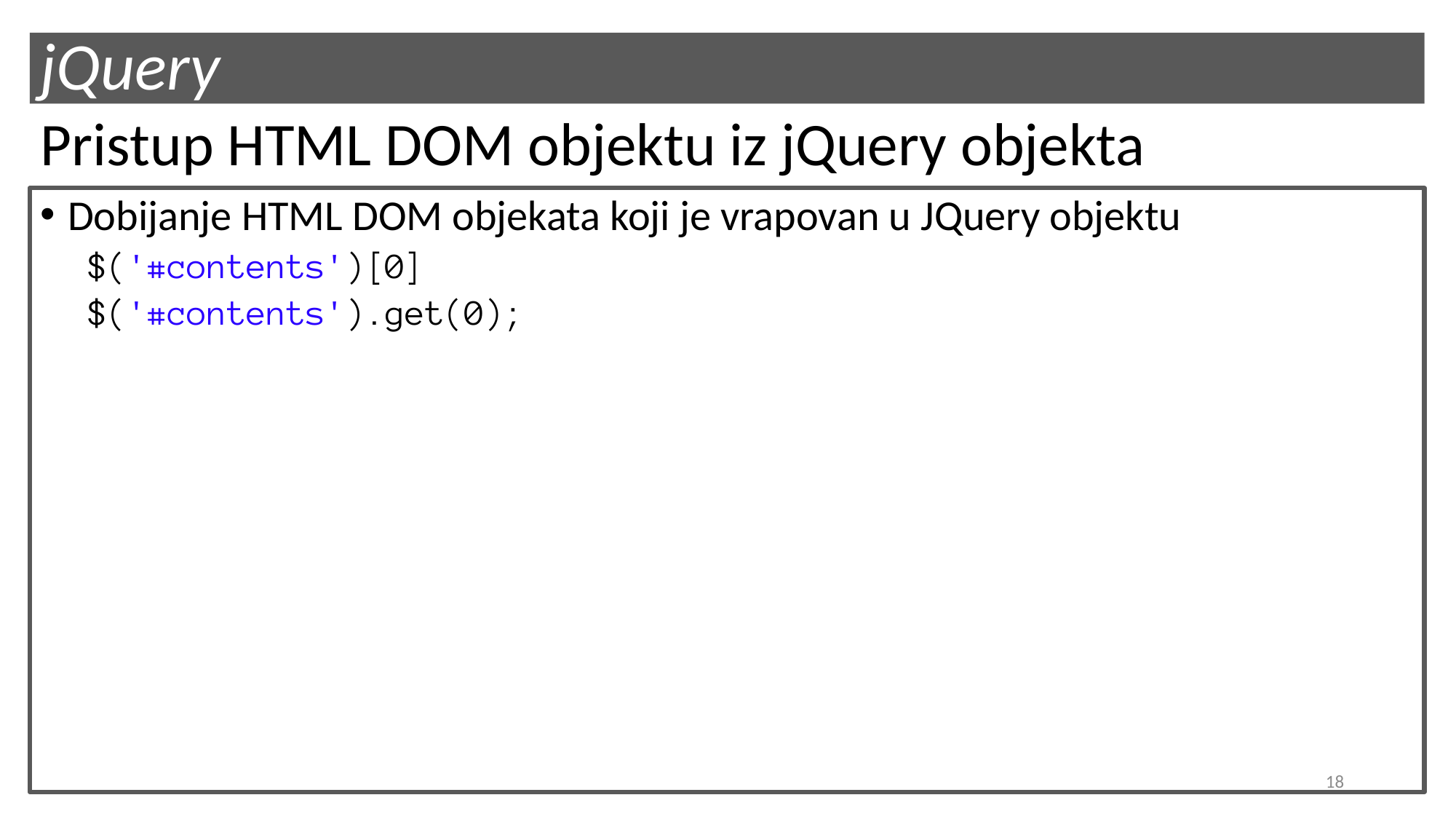

# jQuery
Pristup HTML DOM objektu iz jQuery objekta
Dobijanje HTML DOM objekata koji je vrapovan u JQuery objektu
$('#contents')[0]
$('#contents').get(0);

18